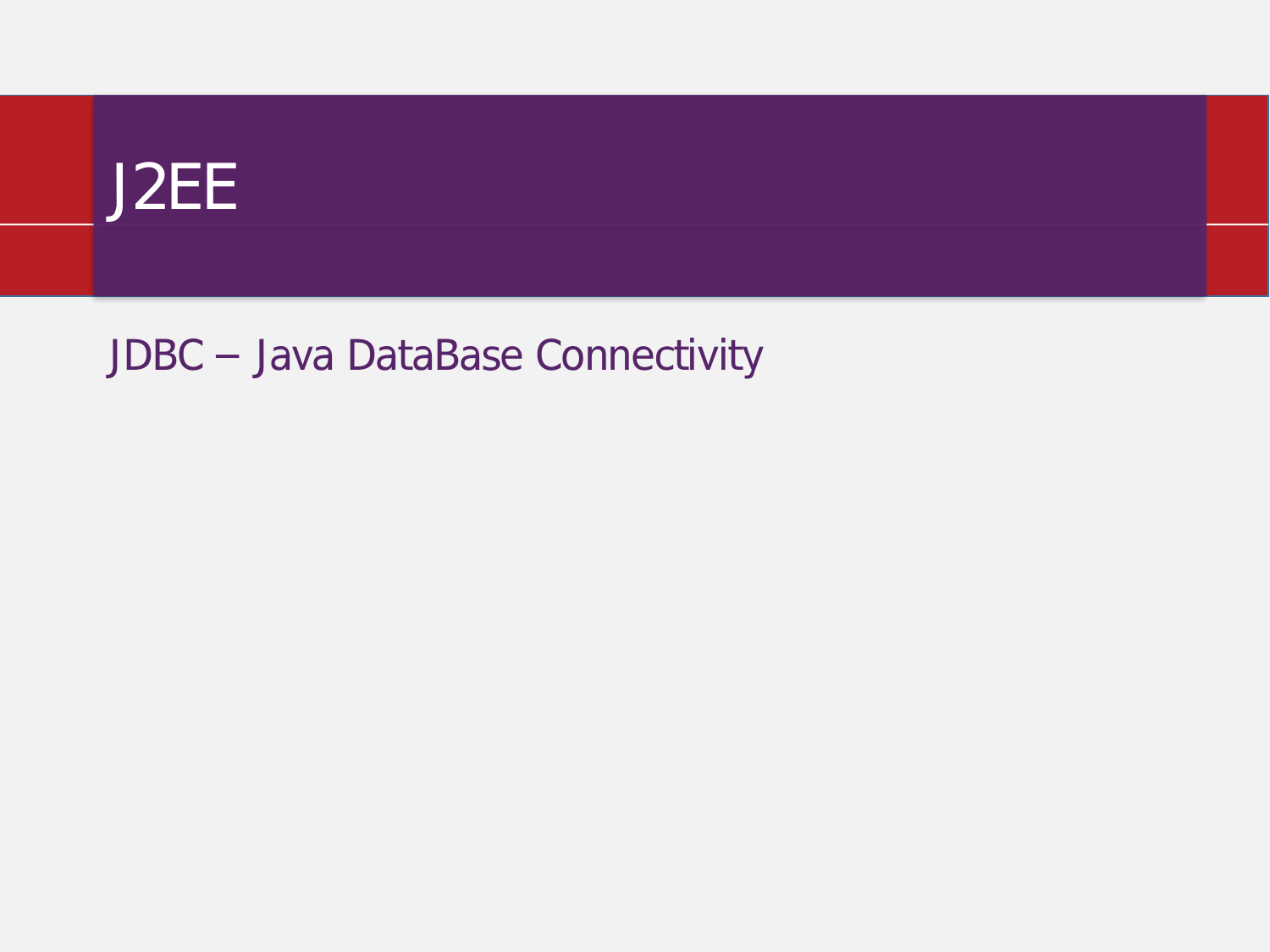

# J2EE
JDBC – Java DataBase Connectivity